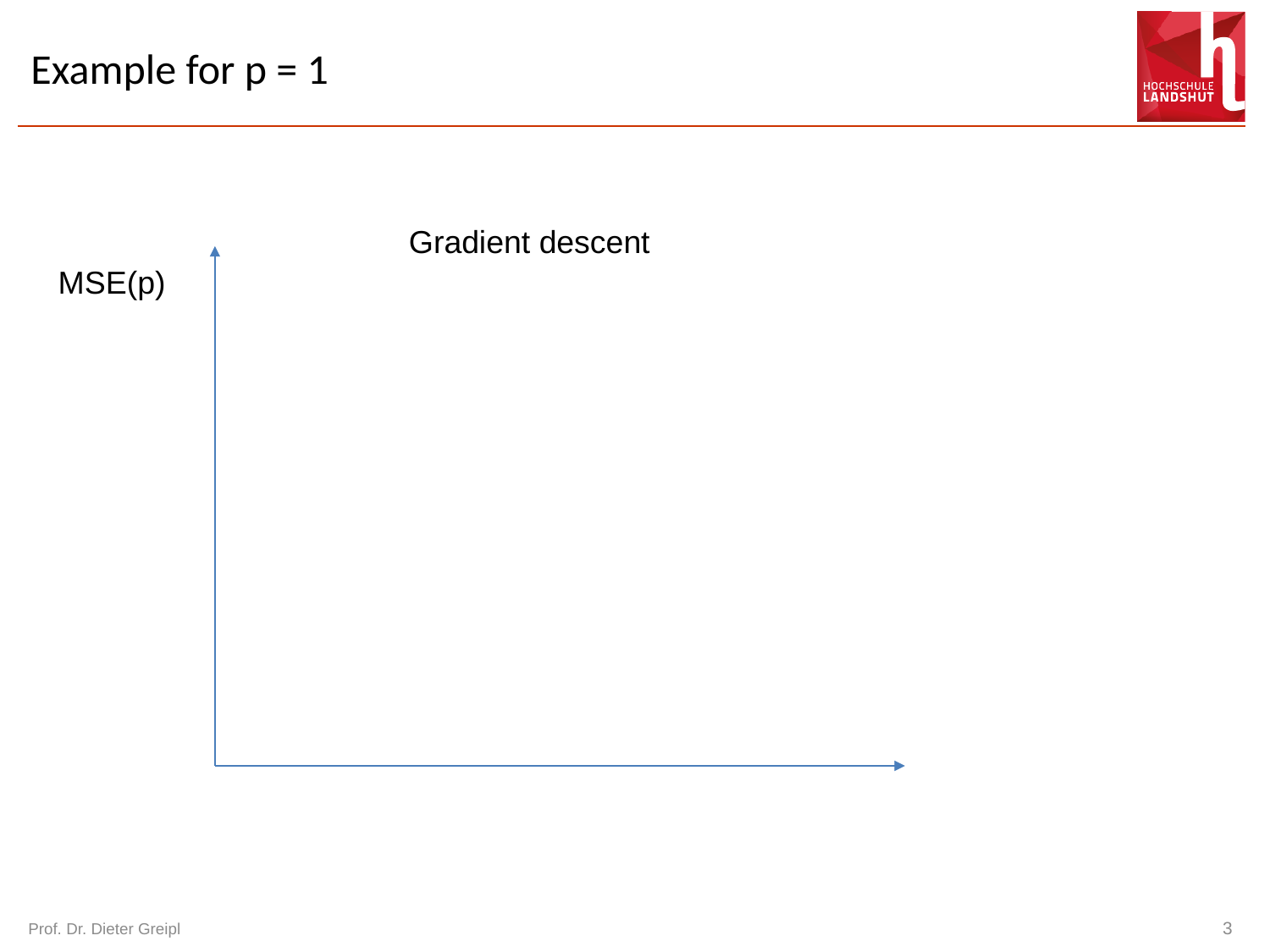

# Example for p = 1
Gradient descent
MSE(p)
Prof. Dr. Dieter Greipl
3